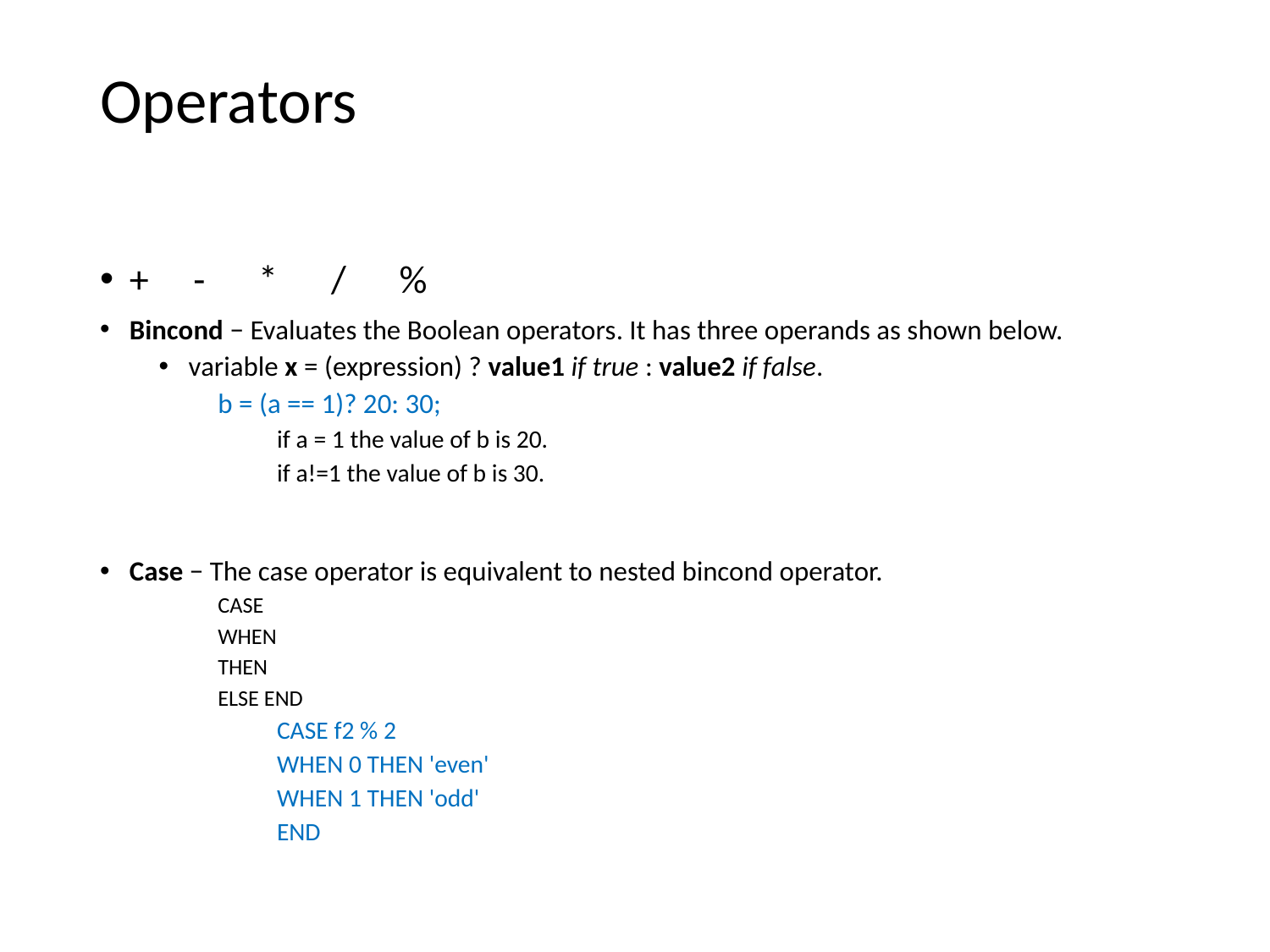

# Operators
+     -      *      /      %
Bincond − Evaluates the Boolean operators. It has three operands as shown below.
variable x = (expression) ? value1 if true : value2 if false.
b = (a == 1)? 20: 30;
if a = 1 the value of b is 20.
if a!=1 the value of b is 30.

Case − The case operator is equivalent to nested bincond operator.
CASE
WHEN
THEN
ELSE END
CASE f2 % 2
WHEN 0 THEN 'even'
WHEN 1 THEN 'odd'
END